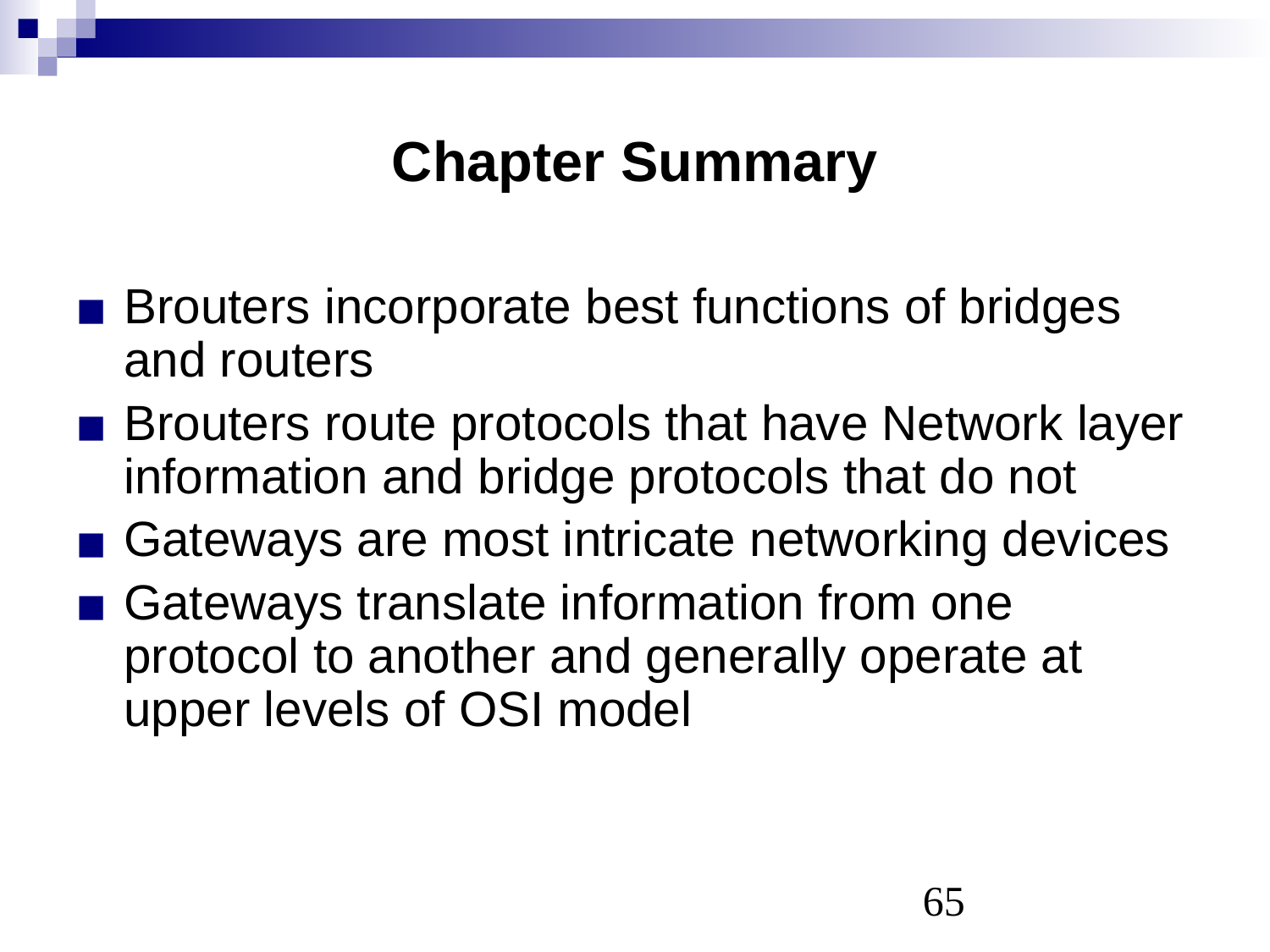

# Chapter Summary
Brouters incorporate best functions of bridges and routers
Brouters route protocols that have Network layer information and bridge protocols that do not
Gateways are most intricate networking devices
Gateways translate information from one protocol to another and generally operate at upper levels of OSI model
65